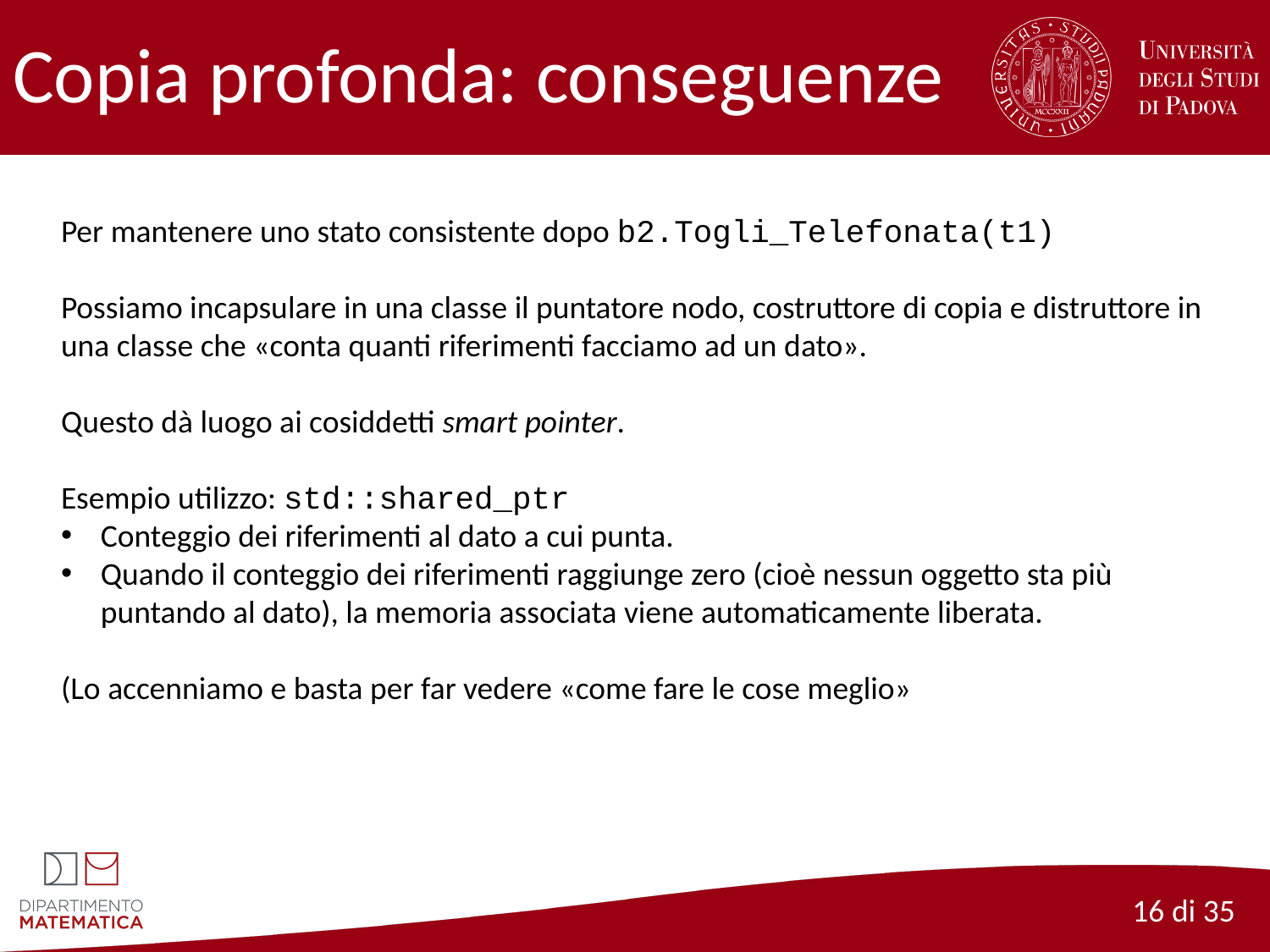

# Copia profonda: conseguenze
Per mantenere uno stato consistente dopo b2.Togli_Telefonata(t1)

Possiamo incapsulare in una classe il puntatore nodo, costruttore di copia e distruttore in una classe che «conta quanti riferimenti facciamo ad un dato».

Questo dà luogo ai cosiddetti smart pointer.

Esempio utilizzo: std::shared_ptr
Conteggio dei riferimenti al dato a cui punta.
Quando il conteggio dei riferimenti raggiunge zero (cioè nessun oggetto sta più puntando al dato), la memoria associata viene automaticamente liberata.

(Lo accenniamo e basta per far vedere «come fare le cose meglio»
16 di 35